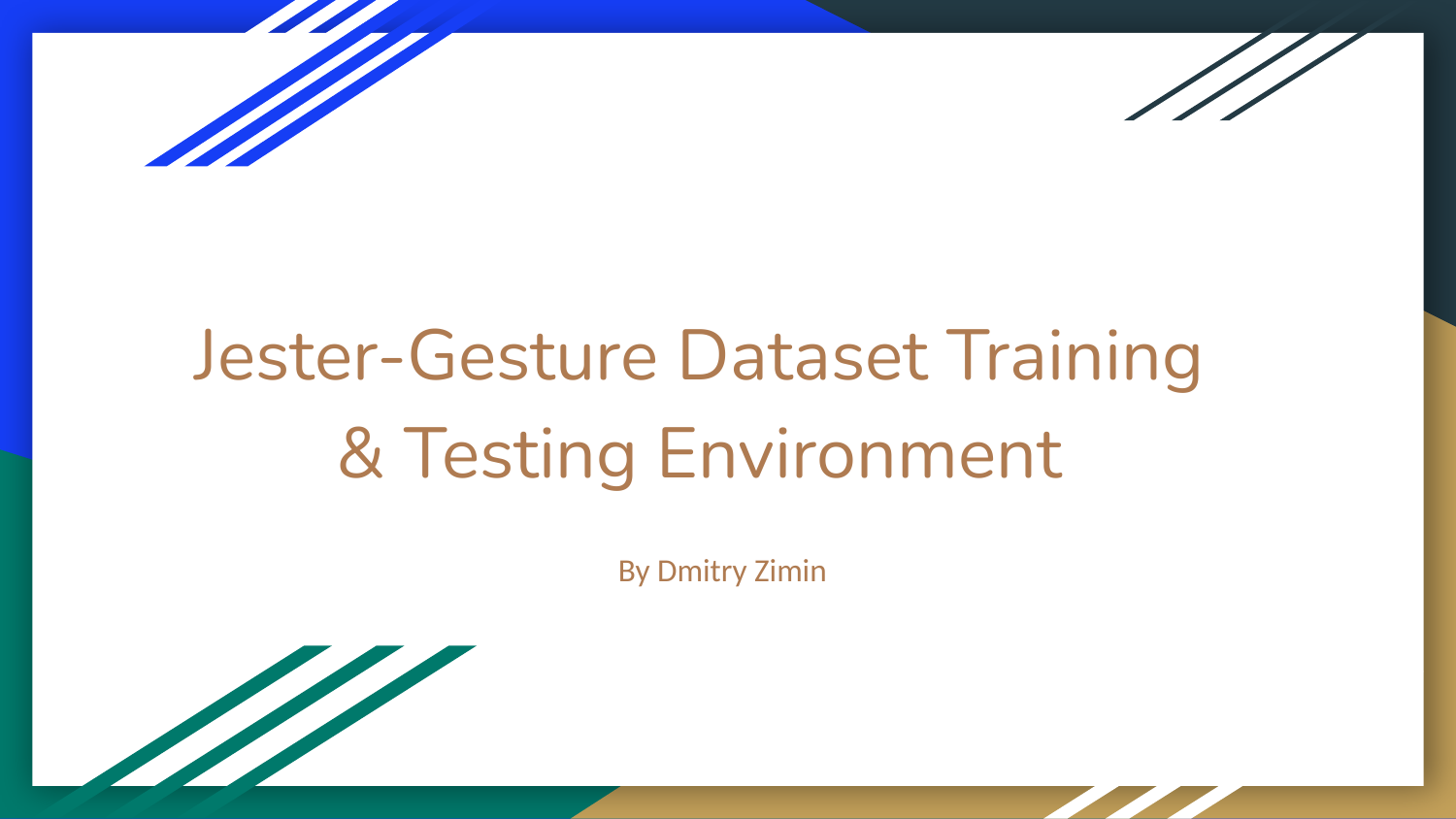

# Jester-Gesture Dataset Training & Testing Environment
By Dmitry Zimin